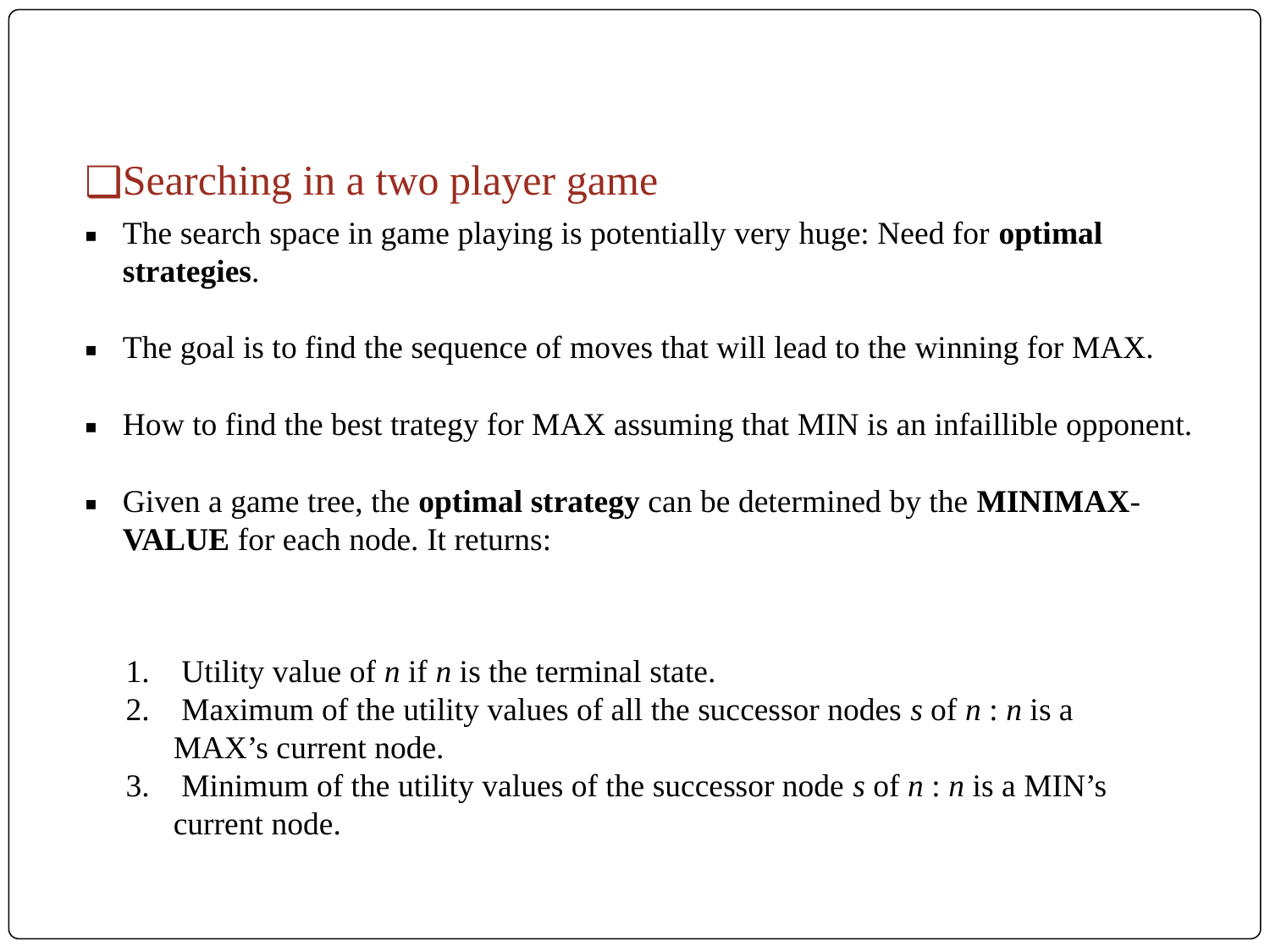

Searching in a two player game
The search space in game playing is potentially very huge: Need for optimal strategies.

The goal is to find the sequence of moves that will lead to the winning for MAX.

How to find the best trategy for MAX assuming that MIN is an infaillible opponent.

Given a game tree, the optimal strategy can be determined by the MINIMAX-VALUE for each node. It returns:

 Utility value of n if n is the terminal state.
 Maximum of the utility values of all the successor nodes s of n : n is a MAX’s current node.
 Minimum of the utility values of the successor node s of n : n is a MIN’s current node.